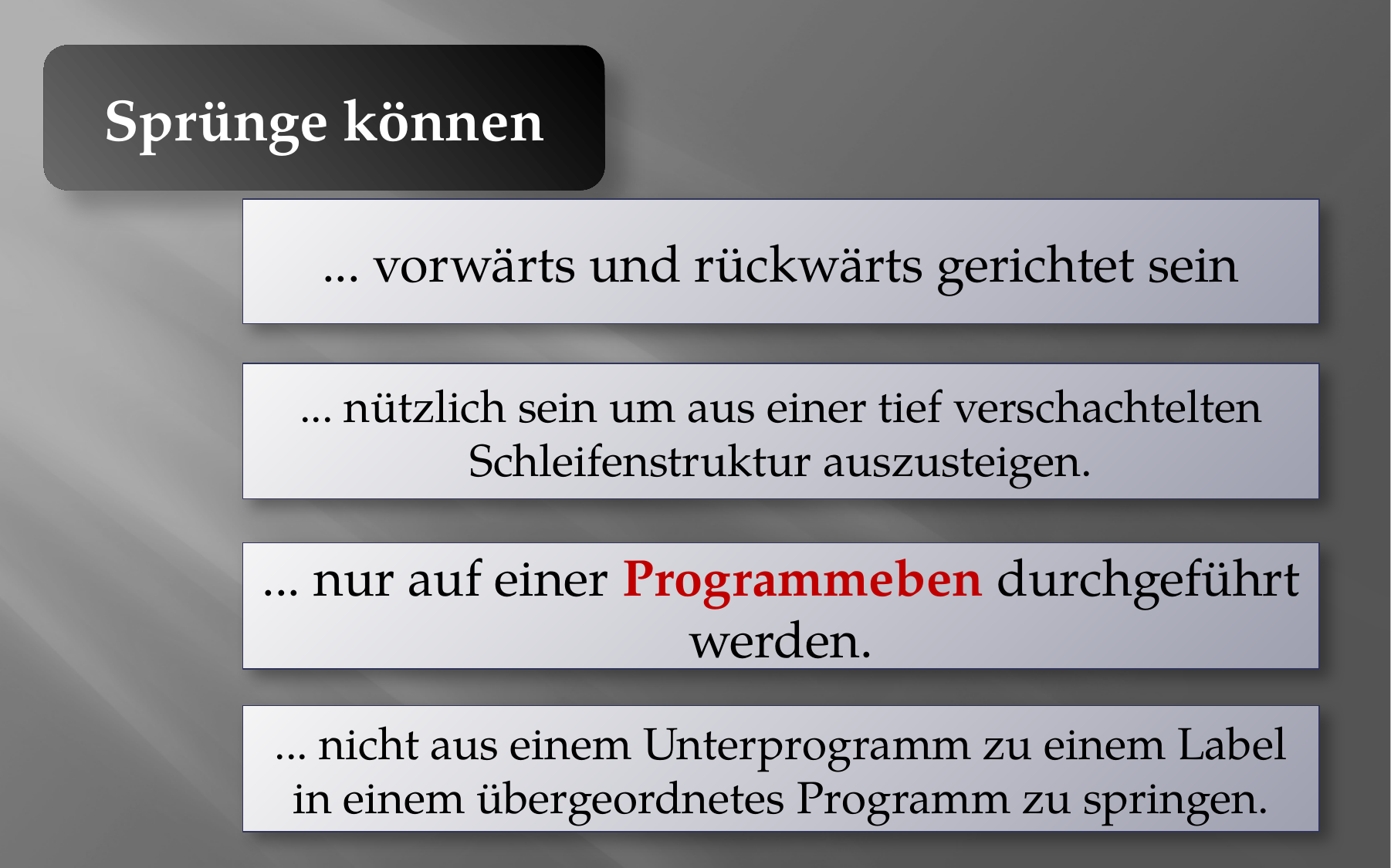

Sprünge können
... vorwärts und rückwärts gerichtet sein
... nützlich sein um aus einer tief verschachtelten Schleifenstruktur auszusteigen.
... nur auf einer Programmeben durchgeführt werden.
... nicht aus einem Unterprogramm zu einem Label in einem übergeordnetes Programm zu springen.